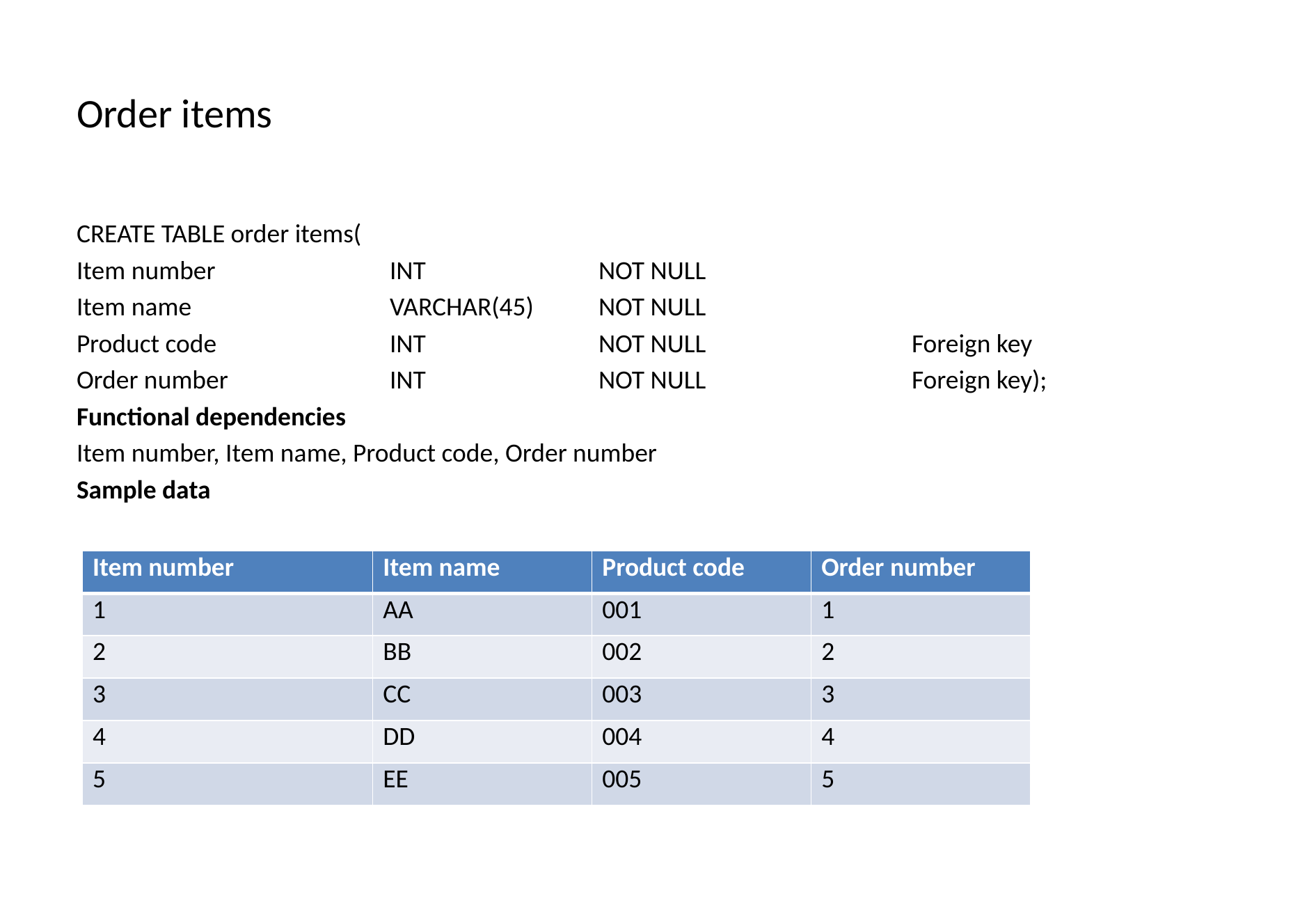

# Order items
CREATE TABLE order items(
Item number		INT		NOT NULL
Item name		VARCHAR(45)	NOT NULL
Product code		INT		NOT NULL		Foreign key
Order number		INT		NOT NULL		Foreign key);
Functional dependencies
Item number, Item name, Product code, Order number
Sample data

| Item number | Item name | Product code | Order number |
| --- | --- | --- | --- |
| 1 | AA | 001 | 1 |
| 2 | BB | 002 | 2 |
| 3 | CC | 003 | 3 |
| 4 | DD | 004 | 4 |
| 5 | EE | 005 | 5 |